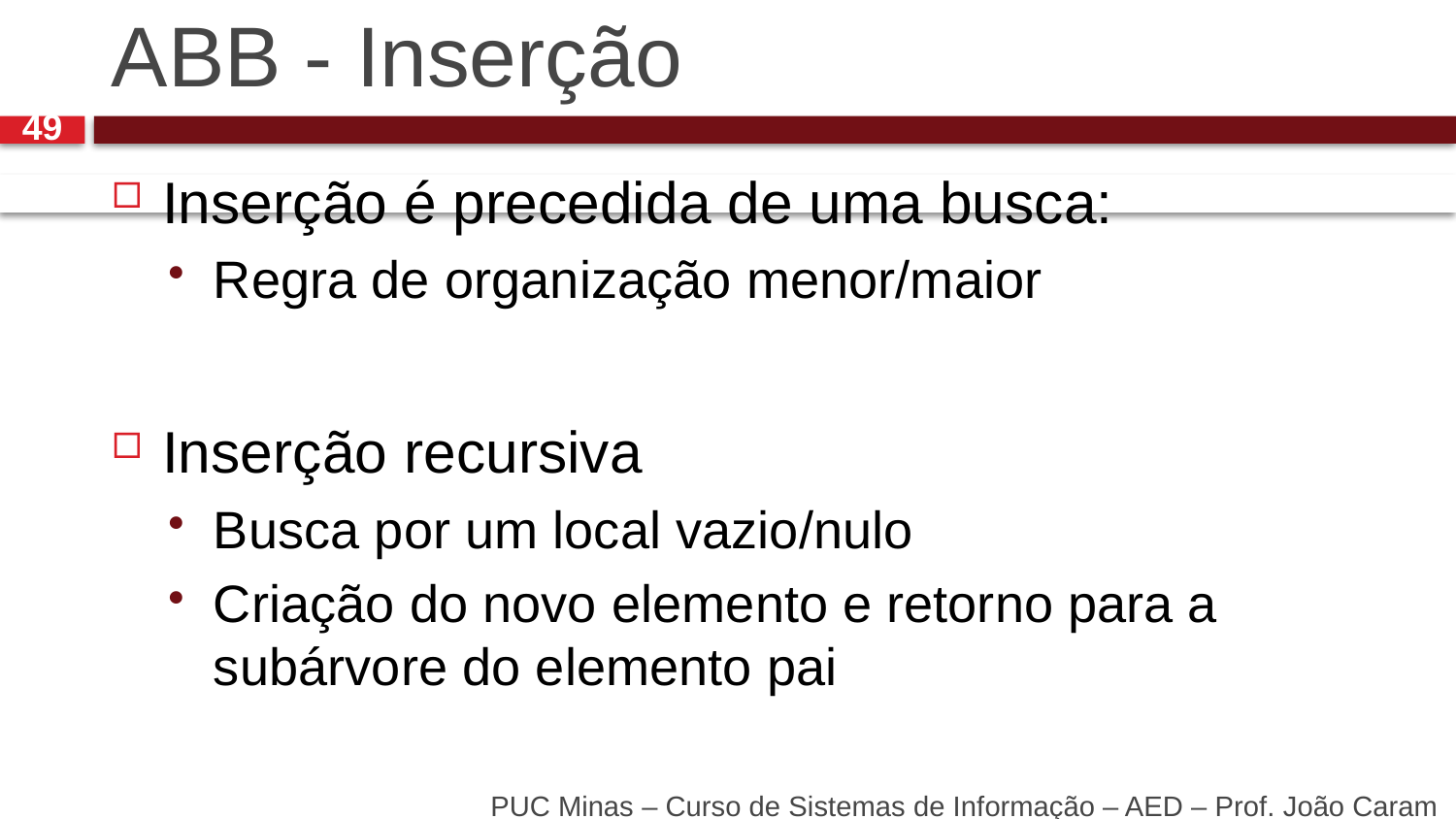

# ABB - Inserção
49
Inserção é precedida de uma busca:
Regra de organização menor/maior

Inserção recursiva
Busca por um local vazio/nulo
Criação do novo elemento e retorno para a subárvore do elemento pai
PUC Minas – Curso de Sistemas de Informação – AED – Prof. João Caram